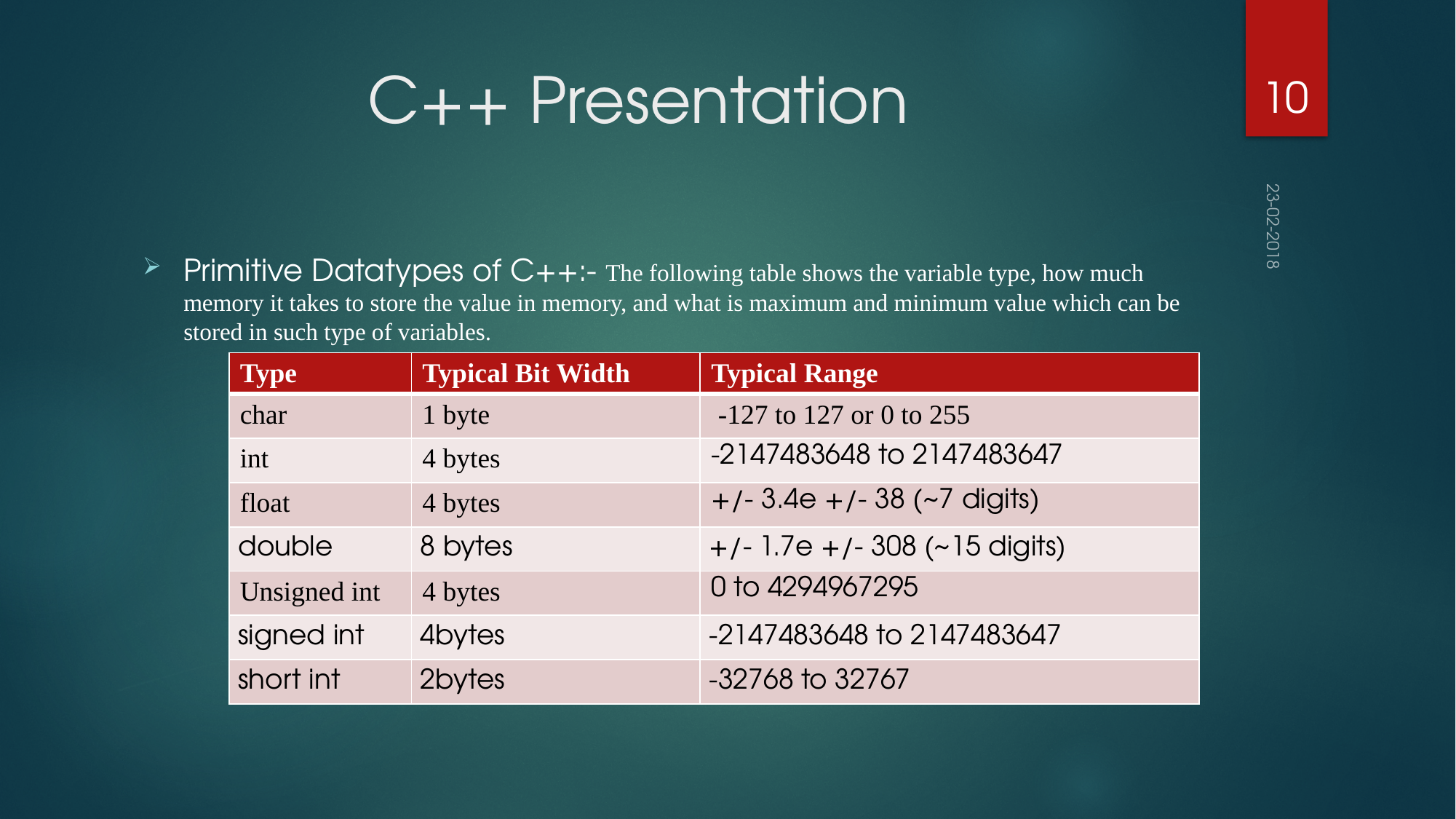

10
# C++ Presentation
23-02-2018
Primitive Datatypes of C++:- The following table shows the variable type, how much memory it takes to store the value in memory, and what is maximum and minimum value which can be stored in such type of variables.

| Type | Typical Bit Width | Typical Range |
| --- | --- | --- |
| char | 1 byte | -127 to 127 or 0 to 255 |
| int | 4 bytes | -2147483648 to 2147483647 |
| float | 4 bytes | +/- 3.4e +/- 38 (~7 digits) |
| double | 8 bytes | +/- 1.7e +/- 308 (~15 digits) |
| Unsigned int | 4 bytes | 0 to 4294967295 |
| signed int | 4bytes | -2147483648 to 2147483647 |
| short int | 2bytes | -32768 to 32767 |